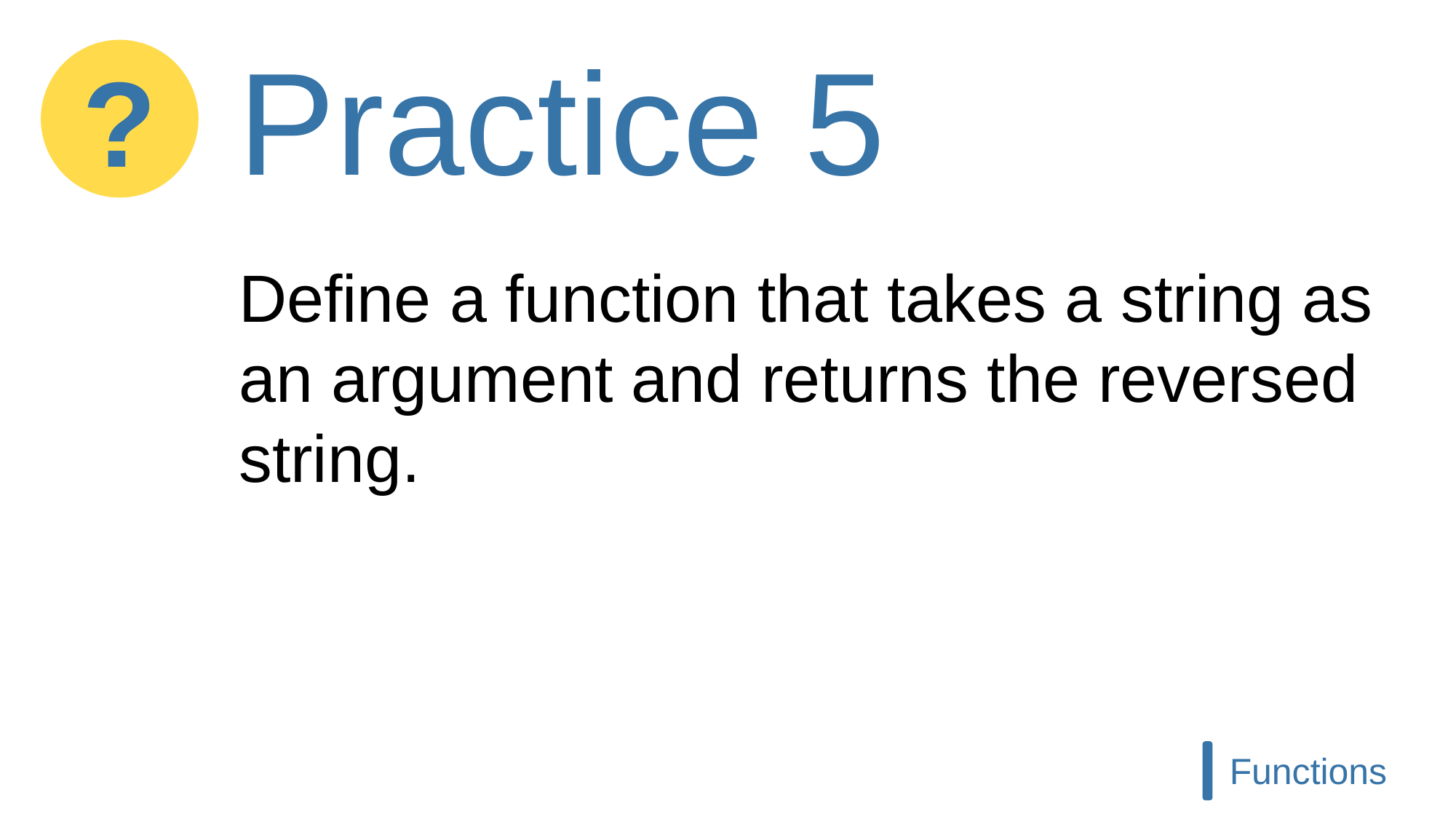

Practice 5
?
Define a function that takes a string as an argument and returns the reversed string.
Functions